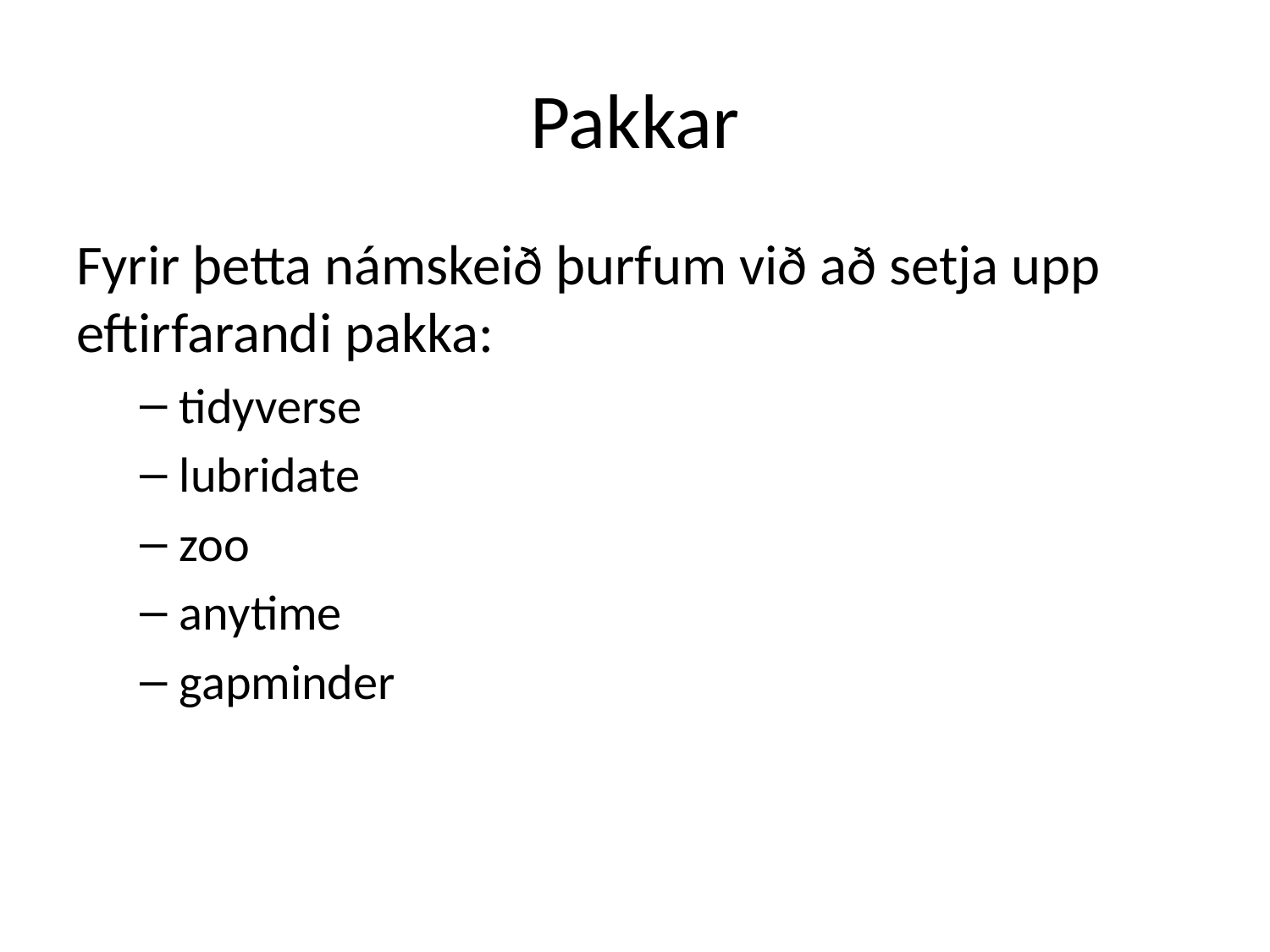

# Pakkar
Fyrir þetta námskeið þurfum við að setja upp eftirfarandi pakka:
tidyverse
lubridate
zoo
anytime
gapminder